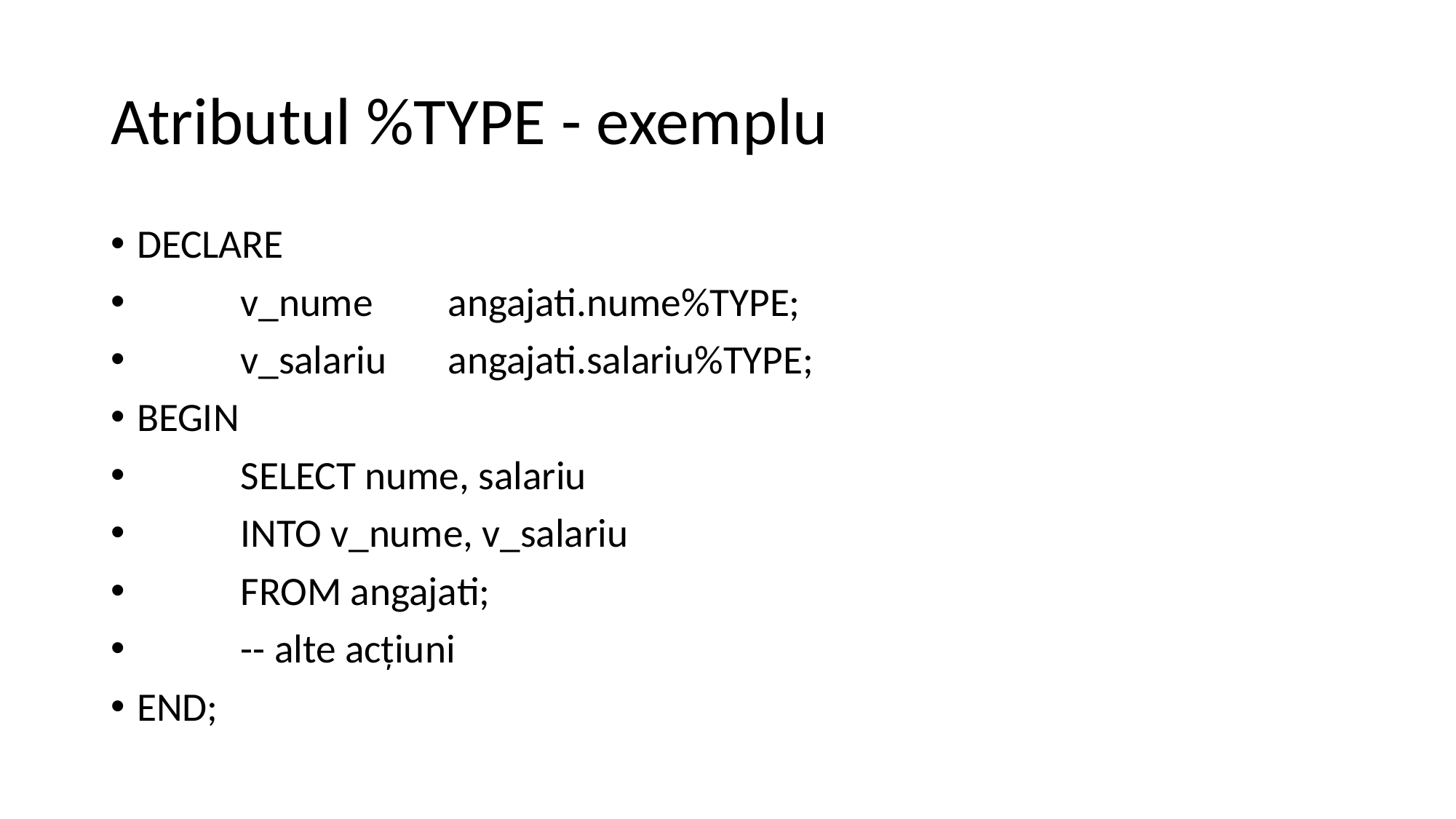

# Atributul %TYPE - exemplu
DECLARE
	v_nume	angajati.nume%TYPE;
	v_salariu	angajati.salariu%TYPE;
BEGIN
	SELECT nume, salariu
	INTO v_nume, v_salariu
	FROM angajati;
	-- alte acţiuni
END;